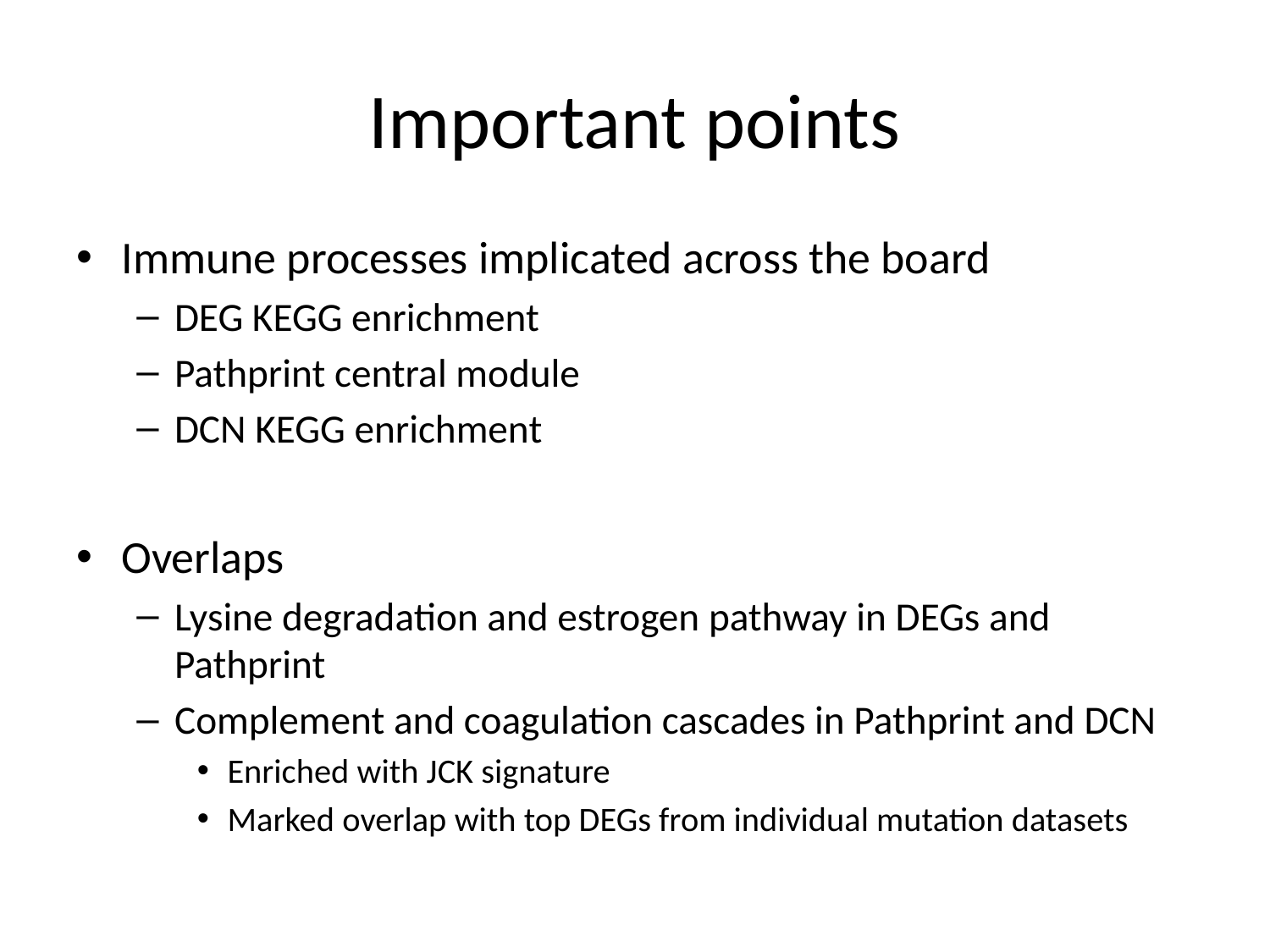

# Important points
Immune processes implicated across the board
DEG KEGG enrichment
Pathprint central module
DCN KEGG enrichment

Overlaps
Lysine degradation and estrogen pathway in DEGs and Pathprint
Complement and coagulation cascades in Pathprint and DCN
Enriched with JCK signature
Marked overlap with top DEGs from individual mutation datasets